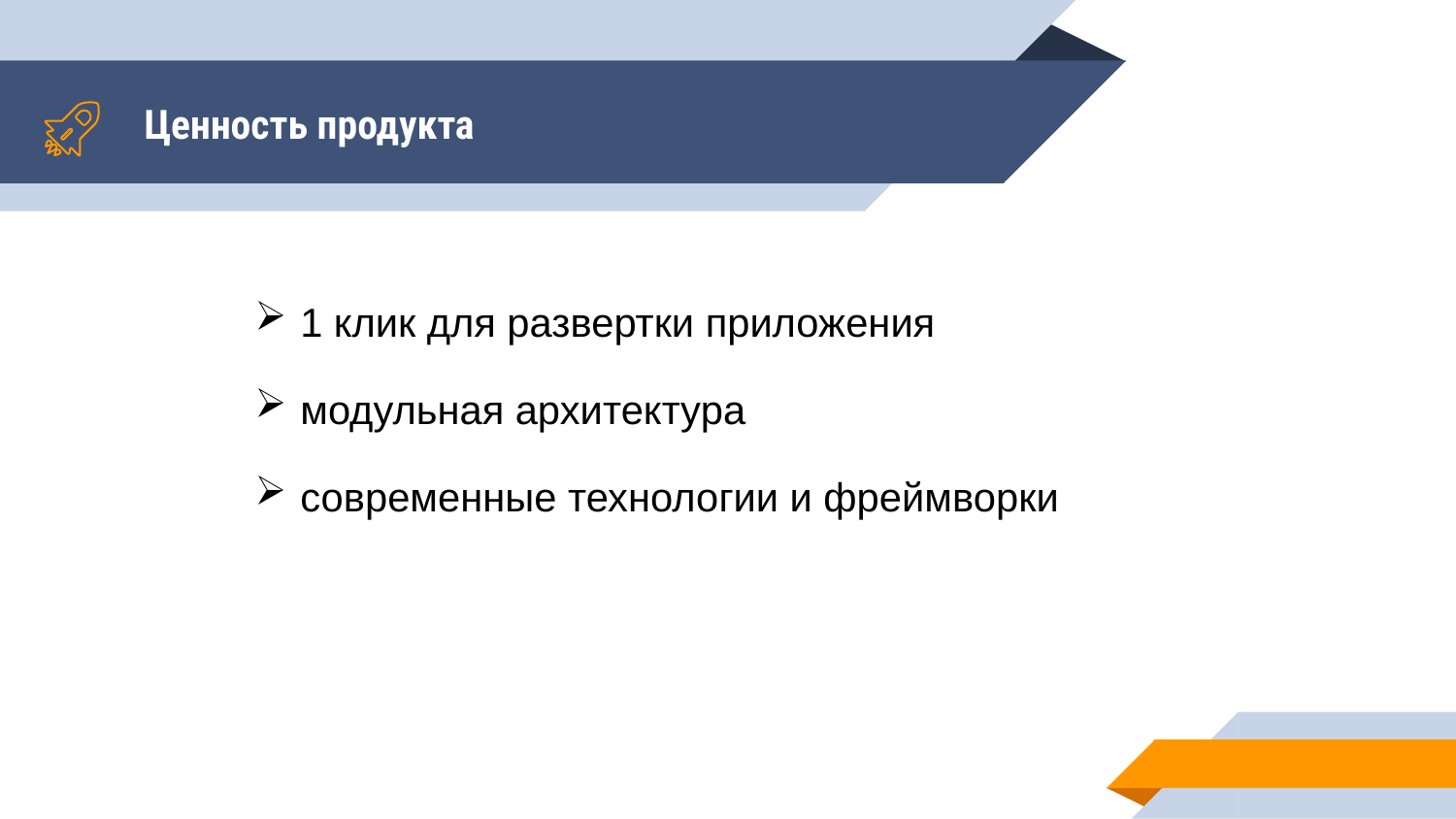

# Ценность продукта

1 клик для развертки приложения
модульная архитектура
современные технологии и фреймворки
9